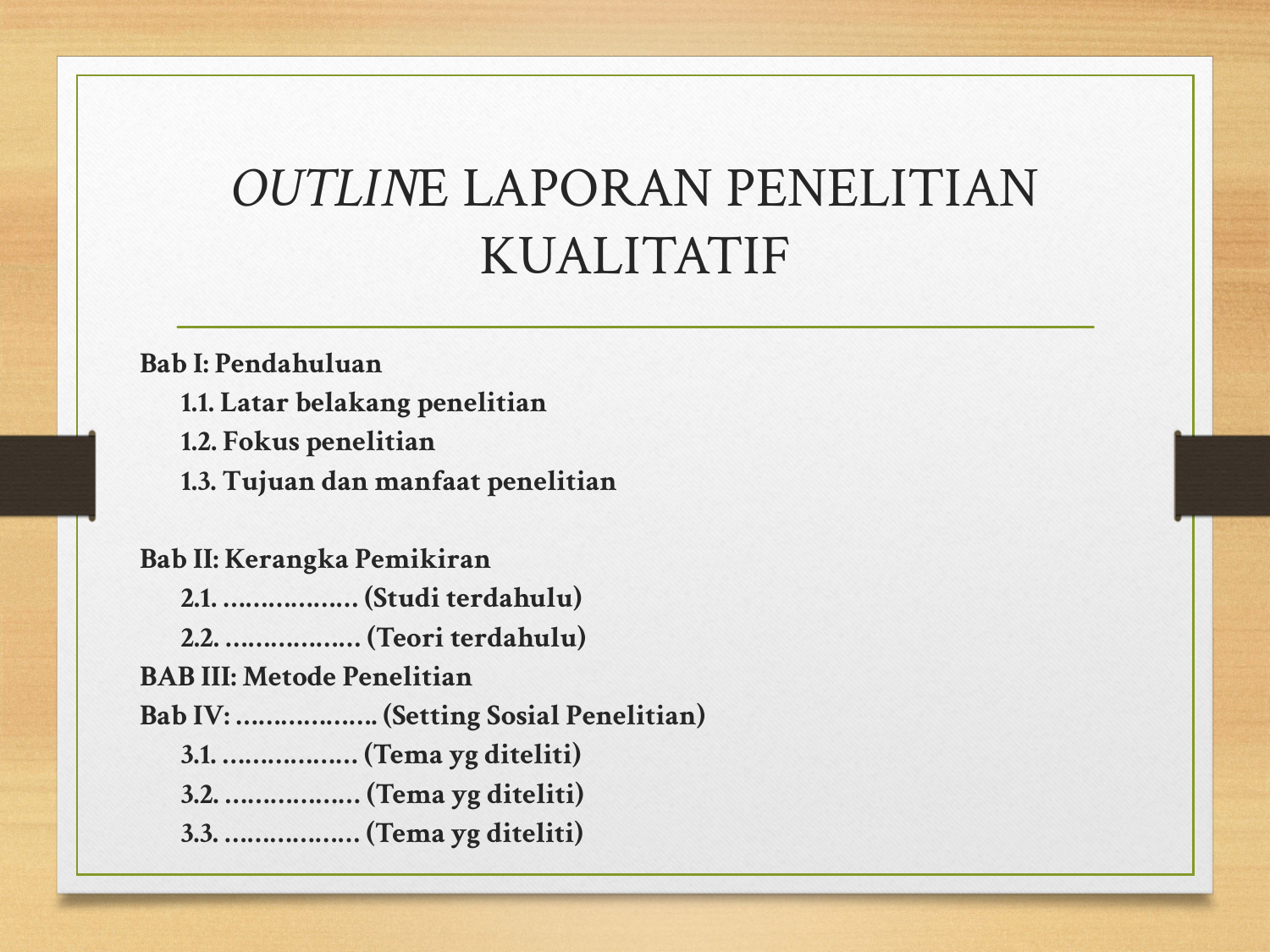

# OUTLINE LAPORAN PENELITIAN KUALITATIF

Bab I: Pendahuluan
	1.1. Latar belakang penelitian
  	1.2. Fokus penelitian
  	1.3. Tujuan dan manfaat penelitian

Bab II: Kerangka Pemikiran
	2.1. ……………… (Studi terdahulu)
	2.2. ……………… (Teori terdahulu)
BAB III: Metode Penelitian
Bab IV: ………………. (Setting Sosial Penelitian)
	3.1. ……………… (Tema yg diteliti)
	3.2. ……………… (Tema yg diteliti)
	3.3. ……………… (Tema yg diteliti)